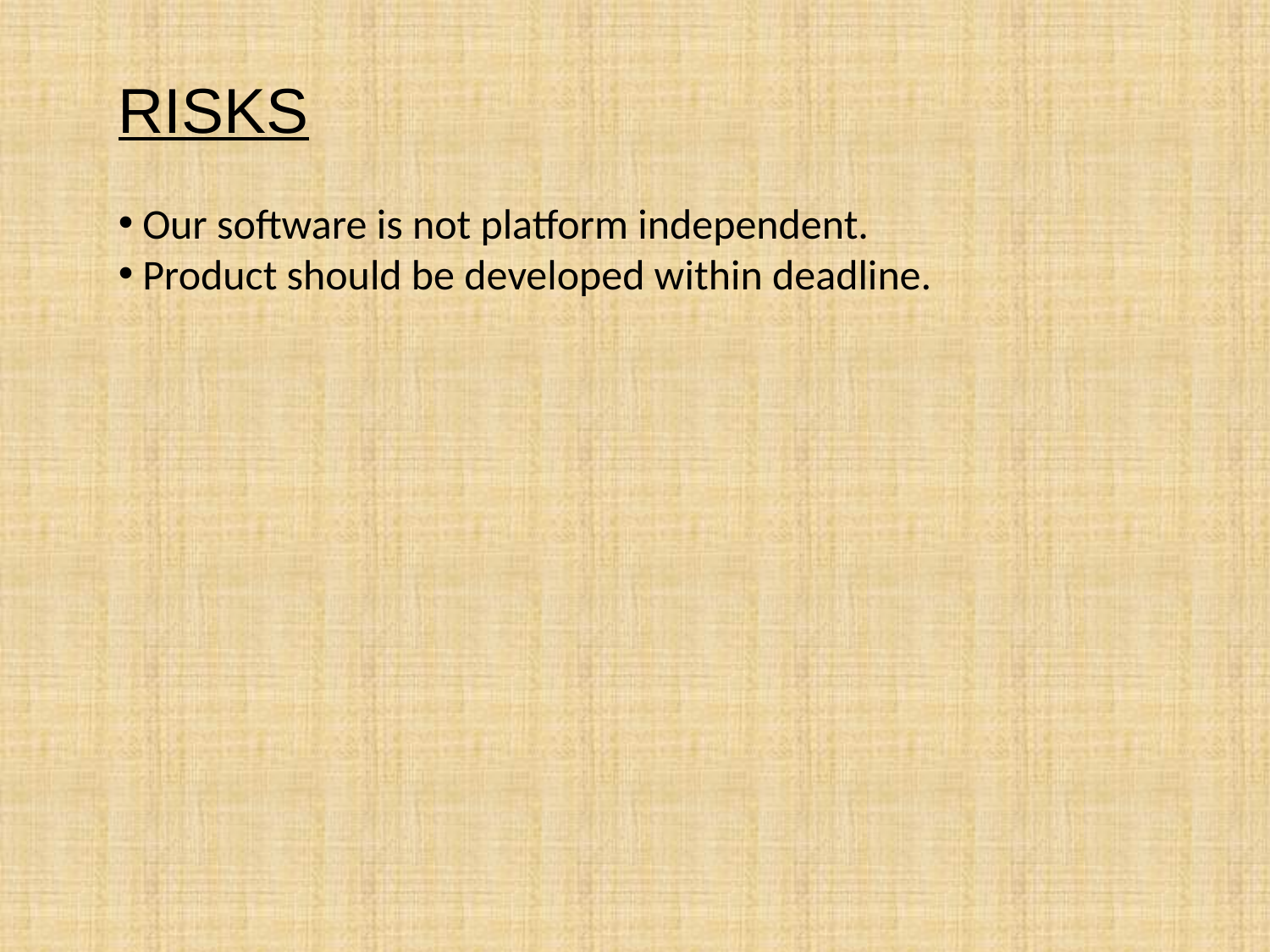

RISKS

 Our software is not platform independent.
 Product should be developed within deadline.